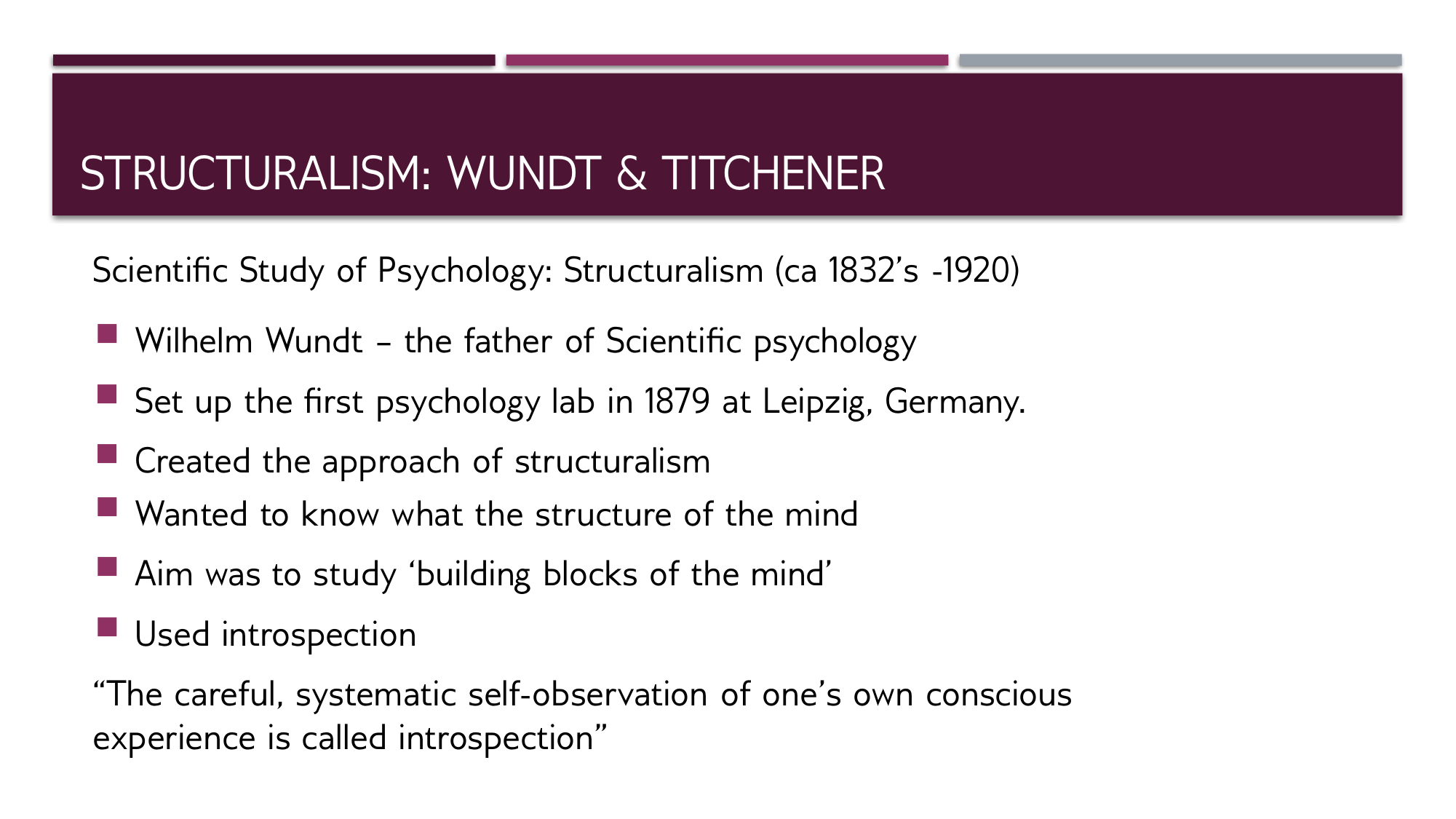

# Structuralism: Wundt & Titchener
Scientific Study of Psychology: Structuralism (ca 1832’s -1920)
Wilhelm Wundt – the father of Scientific psychology
Set up the first psychology lab in 1879 at Leipzig, Germany.
Created the approach of structuralism
Wanted to know what the structure of the mind
Aim was to study ‘building blocks of the mind’
Used introspection
“The careful, systematic self-observation of one’s own conscious experience is called introspection”